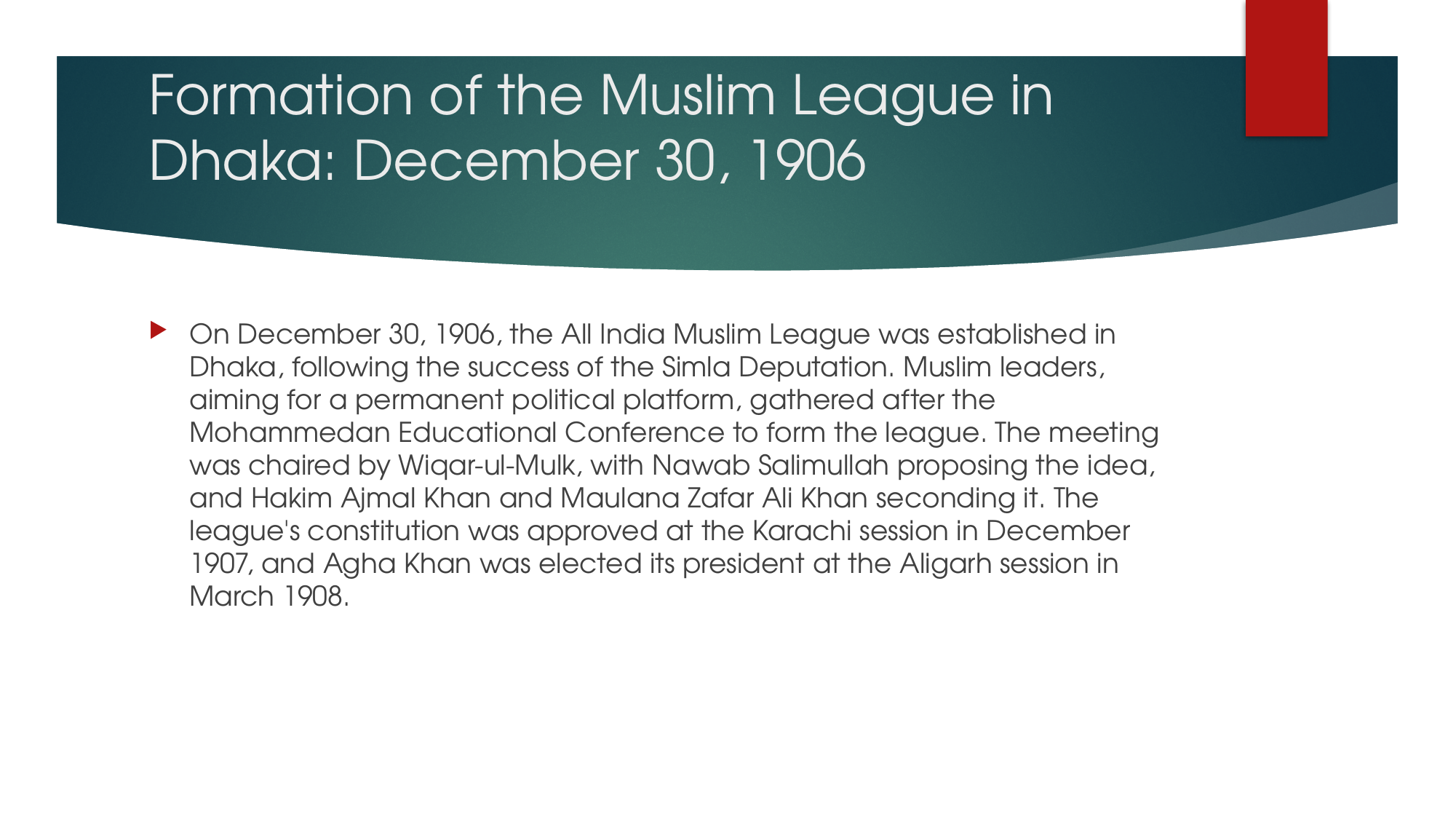

# Formation of the Muslim League in Dhaka: December 30, 1906
On December 30, 1906, the All India Muslim League was established in Dhaka, following the success of the Simla Deputation. Muslim leaders, aiming for a permanent political platform, gathered after the Mohammedan Educational Conference to form the league. The meeting was chaired by Wiqar-ul-Mulk, with Nawab Salimullah proposing the idea, and Hakim Ajmal Khan and Maulana Zafar Ali Khan seconding it. The league's constitution was approved at the Karachi session in December 1907, and Agha Khan was elected its president at the Aligarh session in March 1908.